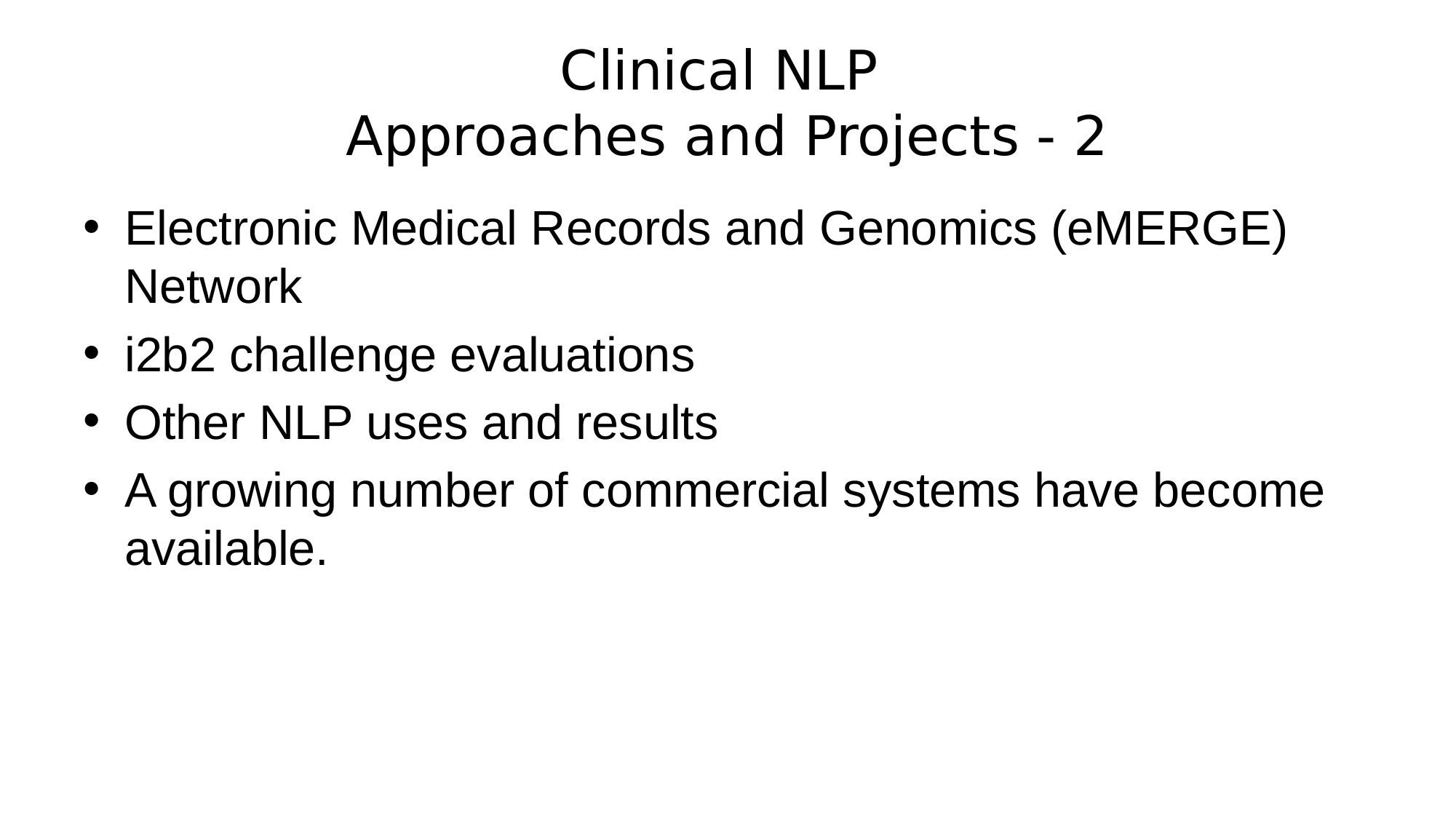

# Clinical NLP Approaches and Projects - 2
Electronic Medical Records and Genomics (eMERGE) Network
i2b2 challenge evaluations
Other NLP uses and results
A growing number of commercial systems have become available.